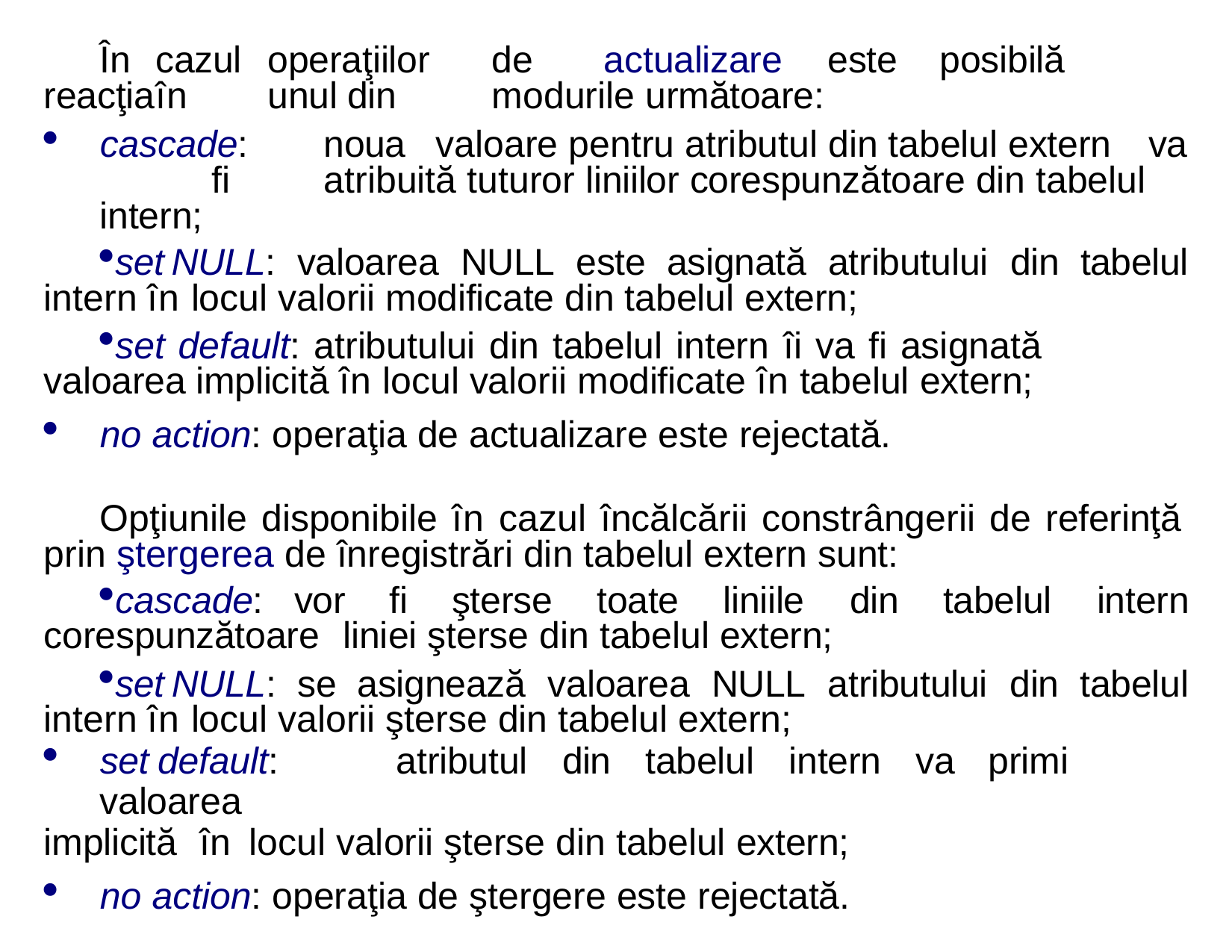

În	cazul	operaţiilor	de	actualizare	este	posibilă	reacţia	în	unul din	modurile următoare:
cascade:	noua	valoare pentru atributul din tabelul extern	va	fi 	atribuită tuturor liniilor corespunzătoare din tabelul intern;
set	NULL:	valoarea	NULL	este	asignată	atributului	din	tabelul intern în locul valorii modificate din tabelul extern;
set default: atributului din tabelul intern îi va fi asignată valoarea implicită în locul valorii modificate în tabelul extern;
no action: operaţia de actualizare este rejectată.

Opţiunile disponibile în cazul încălcării constrângerii de referinţă prin ştergerea de înregistrări din tabelul extern sunt:
cascade:	vor	fi	şterse	toate	liniile	din	tabelul	intern corespunzătoare	liniei şterse din tabelul extern;
set	NULL:	se	asignează	valoarea	NULL	atributului	din	tabelul intern în locul valorii şterse din tabelul extern;
set	default:	atributul	din	tabelul	intern	va	primi	valoarea
implicită	în	locul valorii şterse din tabelul extern;
no action: operaţia de ştergere este rejectată.